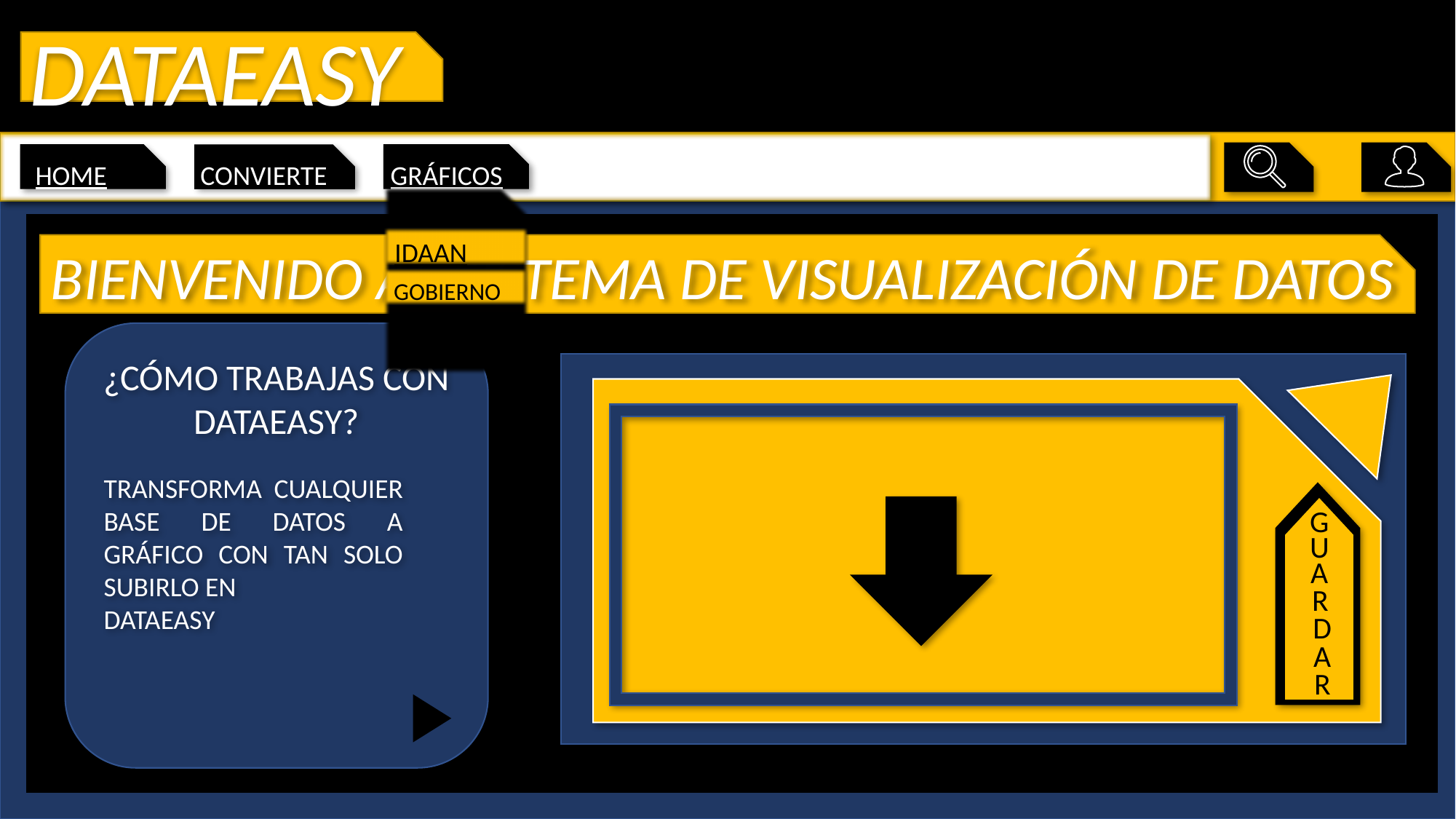

DATAEASY

#

HOME
CONVIERTE
GRÁFICOS

IDAAN
BIENVENIDO AL SISTEMA DE VISUALIZACIÓN DE DATOS

GOBIERNO

¿CÓMO TRABAJAS CON DATAEASY?

TRANSFORMA CUALQUIER BASE DE DATOS A GRÁFICO CON TAN SOLO SUBIRLO EN
DATAEASY
G

U
A

R
D
A
R